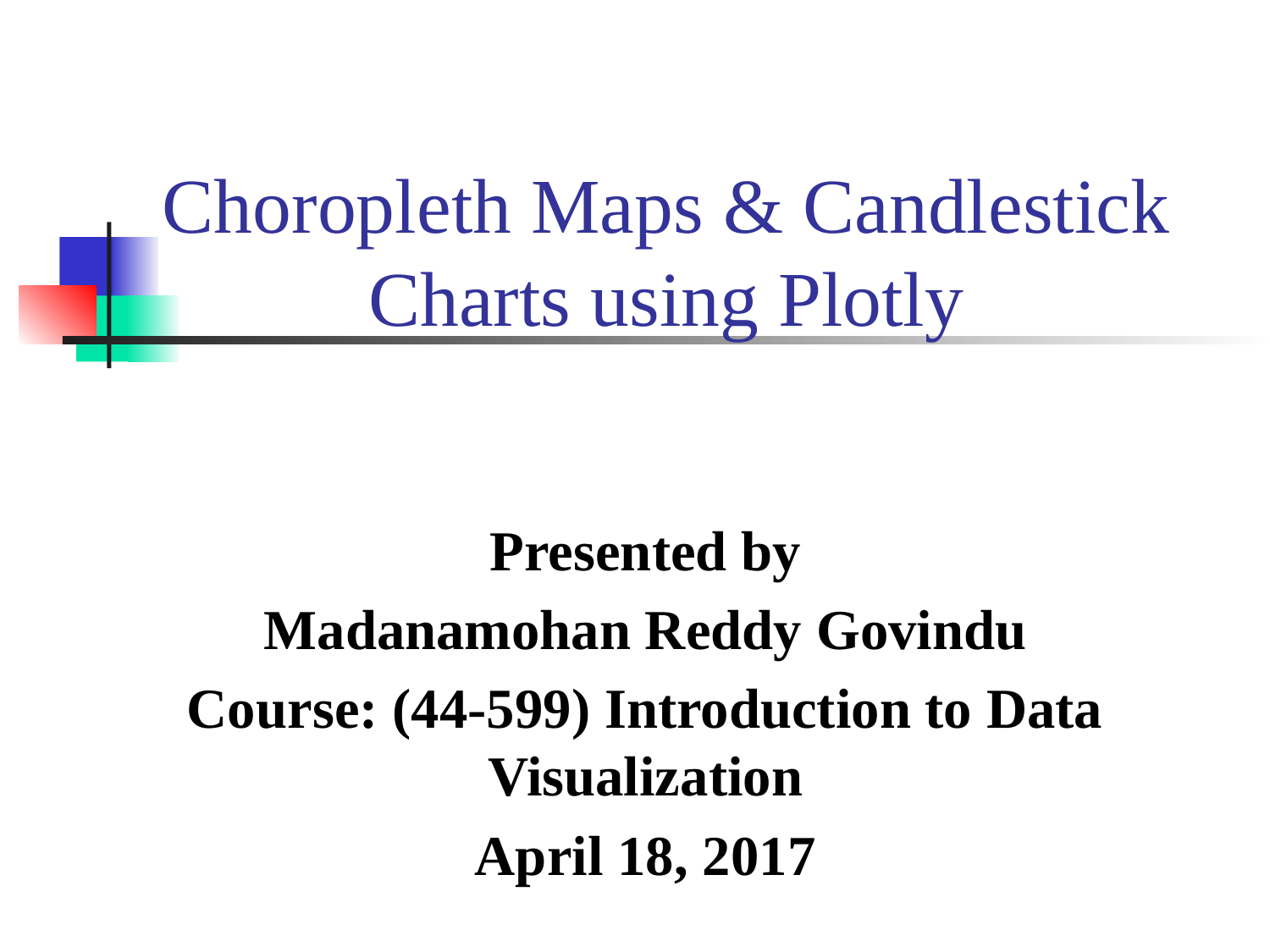

# Choropleth Maps & Candlestick Charts using Plotly
Presented by
Madanamohan Reddy Govindu
Course: (44-599) Introduction to Data Visualization
April 18, 2017